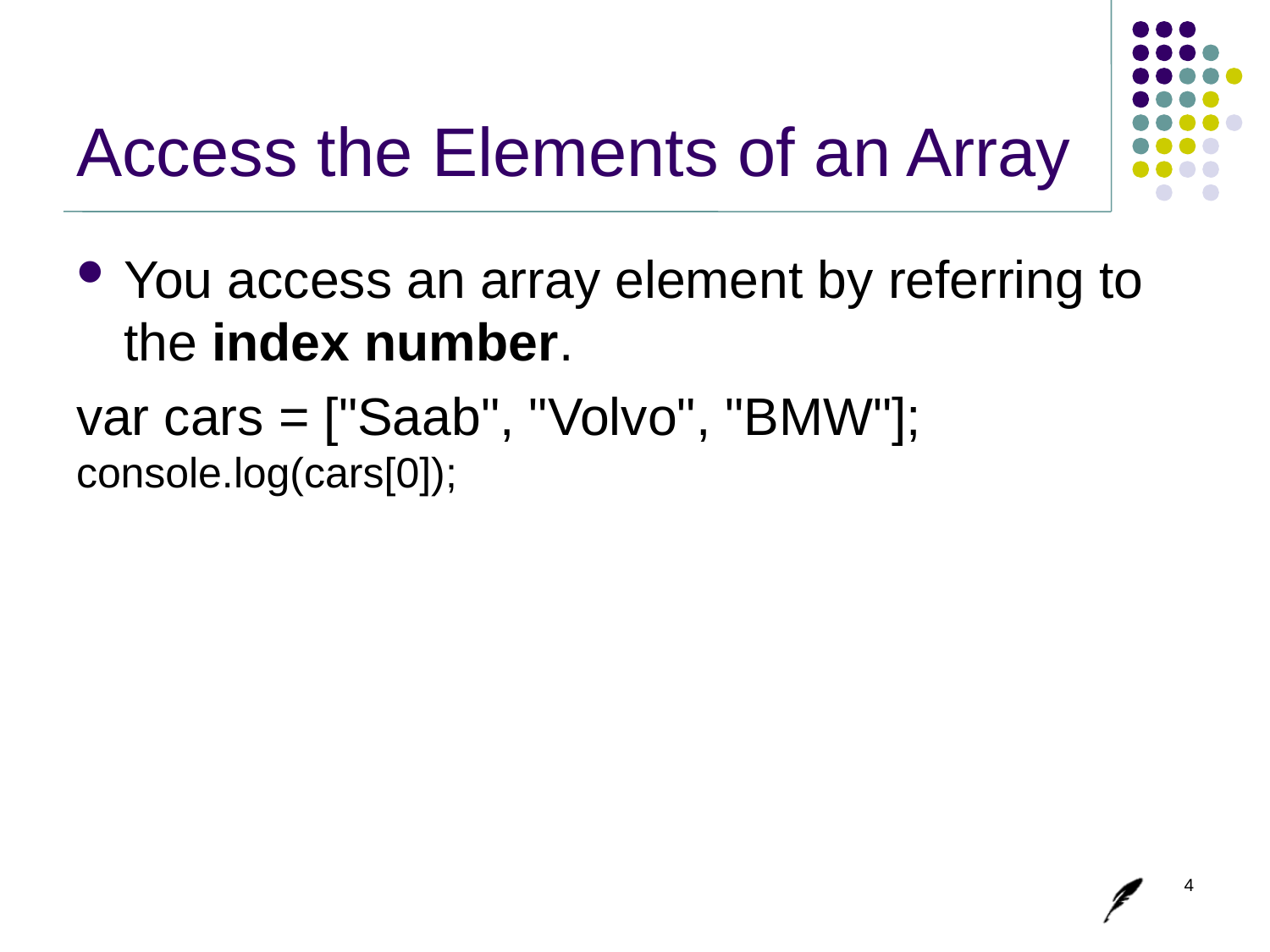

# Access the Elements of an Array
You access an array element by referring to the index number.
var cars = ["Saab", "Volvo", "BMW"];
console.log(cars[0]);

4